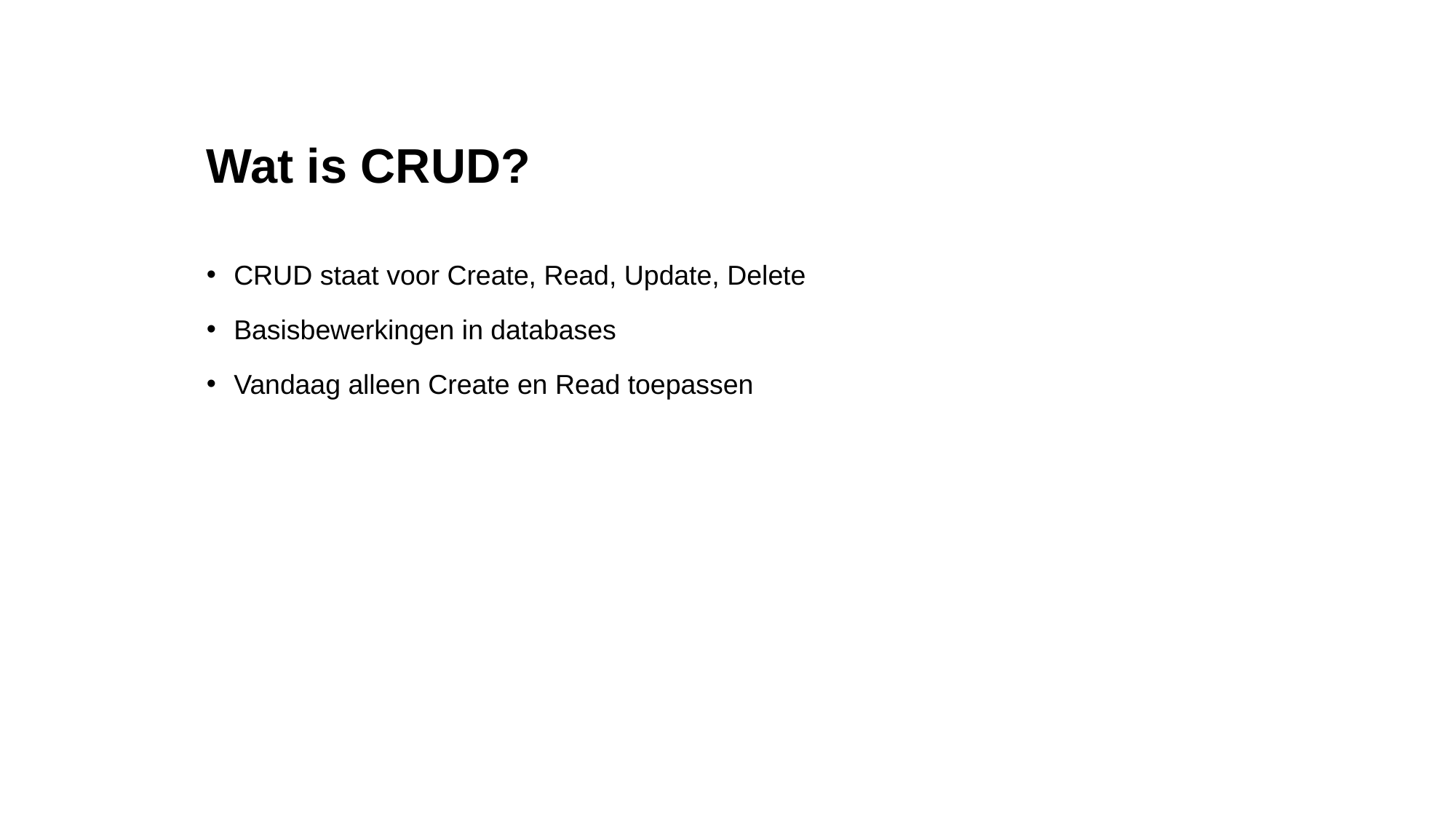

# Wat is CRUD?
CRUD staat voor Create, Read, Update, Delete
Basisbewerkingen in databases
Vandaag alleen Create en Read toepassen